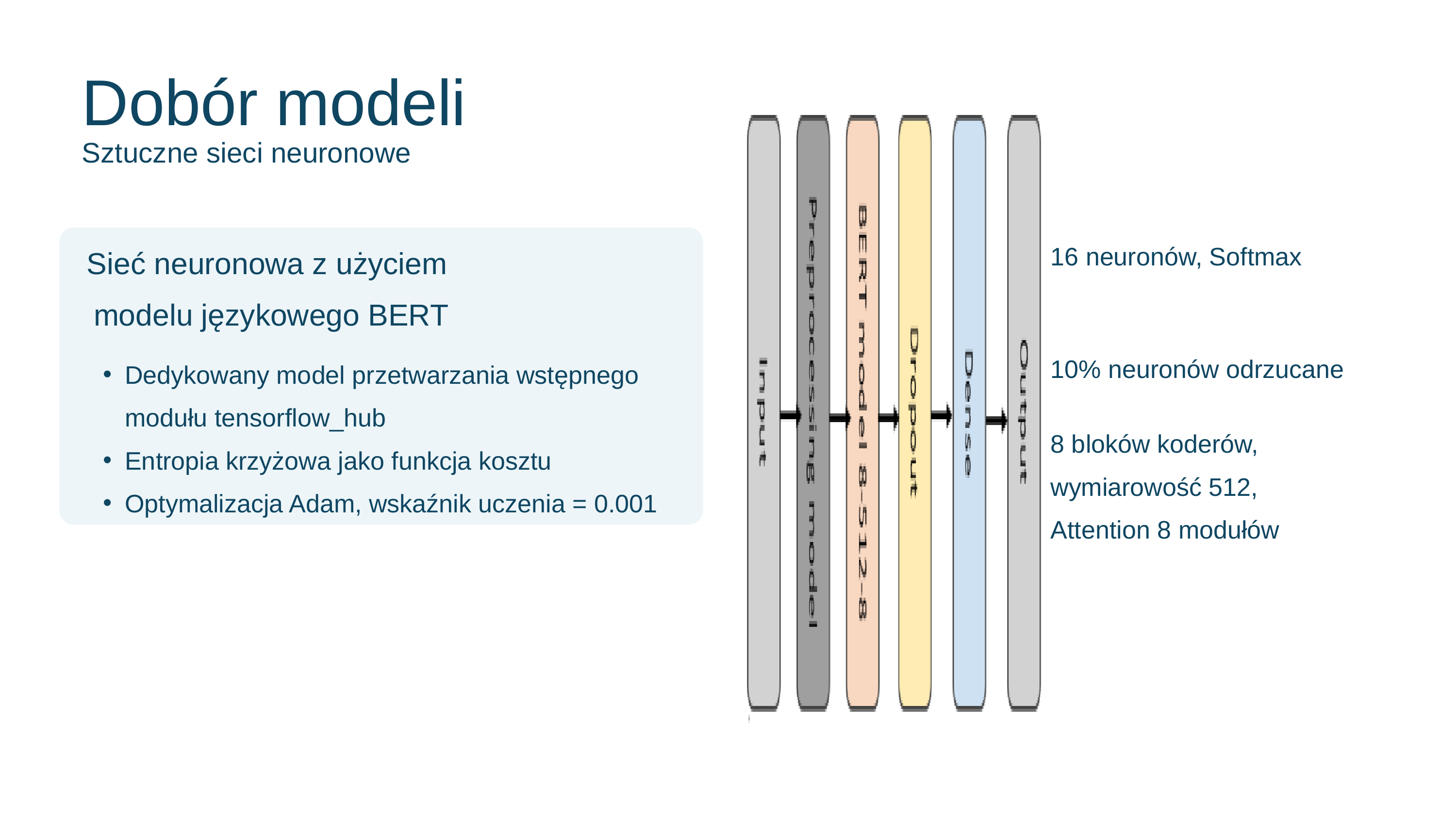

Dobór modeli
Sztuczne sieci neuronowe

16 neuronów, Softmax
Sieć neuronowa z użyciem
modelu językowego BERT

10% neuronów odrzucane
Dedykowany model przetwarzania wstępnego modułu tensorflow_hub
Entropia krzyżowa jako funkcja kosztu
Optymalizacja Adam, wskaźnik uczenia = 0.001

8 bloków koderów,
wymiarowość 512,
Attention 8 modułów